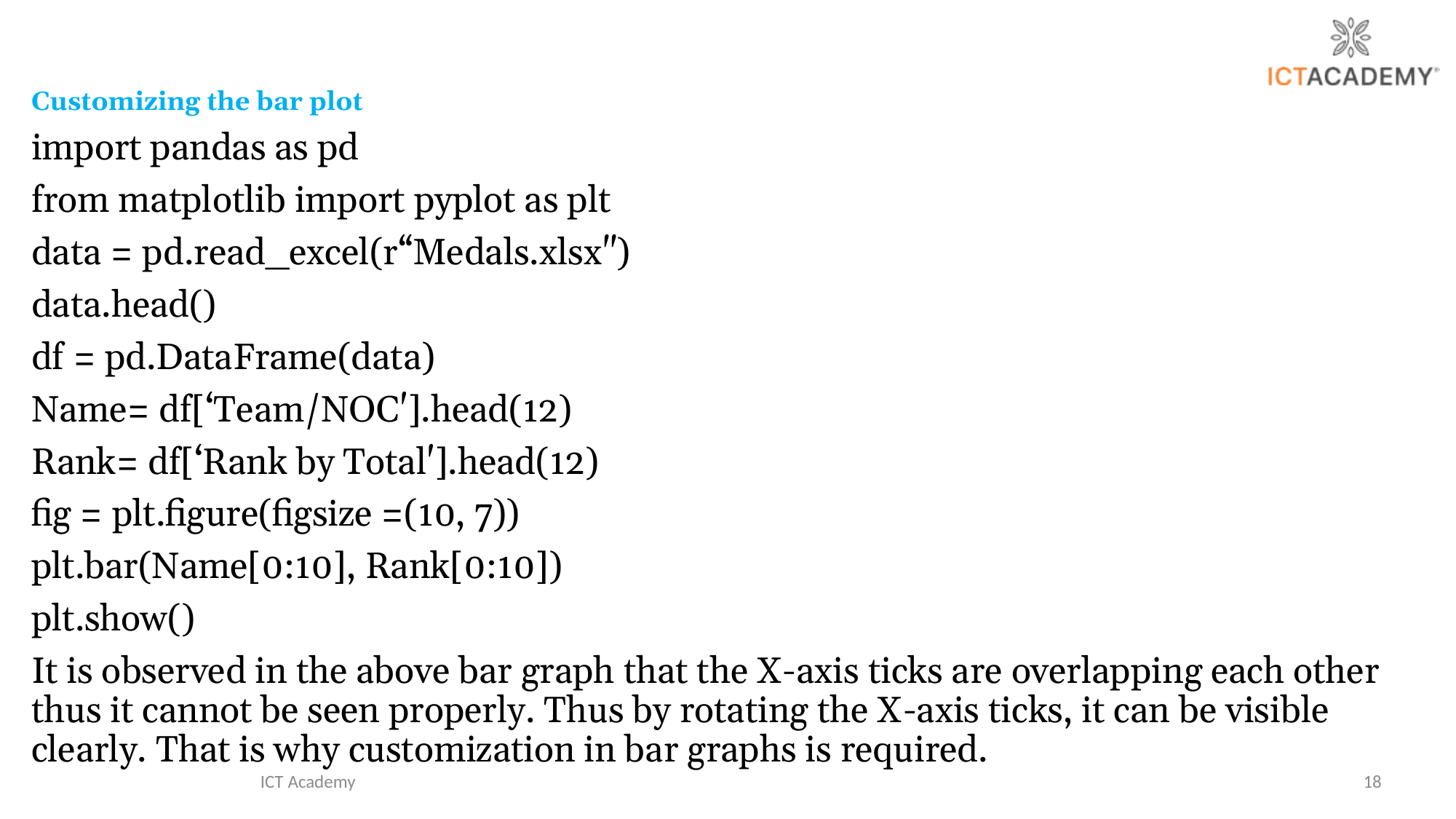

Customizing the bar plot
import pandas as pd
from matplotlib import pyplot as plt
data = pd.read_excel(r“Medals.xlsx")
data.head()
df = pd.DataFrame(data)
Name= df[‘Team/NOC'].head(12)
Rank= df[‘Rank by Total'].head(12)
fig = plt.figure(figsize =(10, 7))
plt.bar(Name[0:10], Rank[0:10])
plt.show()
It is observed in the above bar graph that the X-axis ticks are overlapping each other thus it cannot be seen properly. Thus by rotating the X-axis ticks, it can be visible clearly. That is why customization in bar graphs is required.
ICT Academy
18